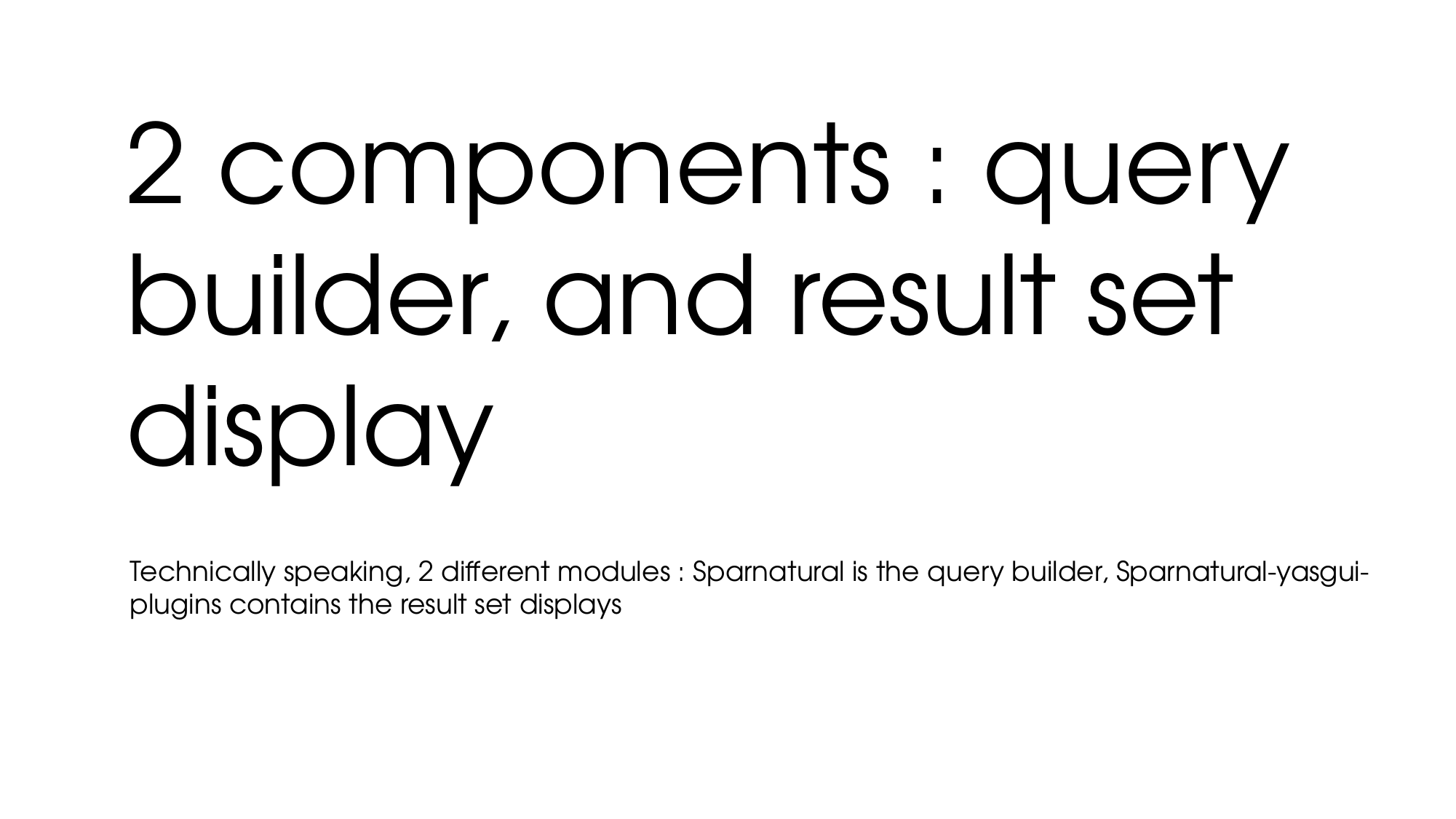

2 components : query builder, and result set display
Technically speaking, 2 different modules : Sparnatural is the query builder, Sparnatural-yasgui-plugins contains the result set displays